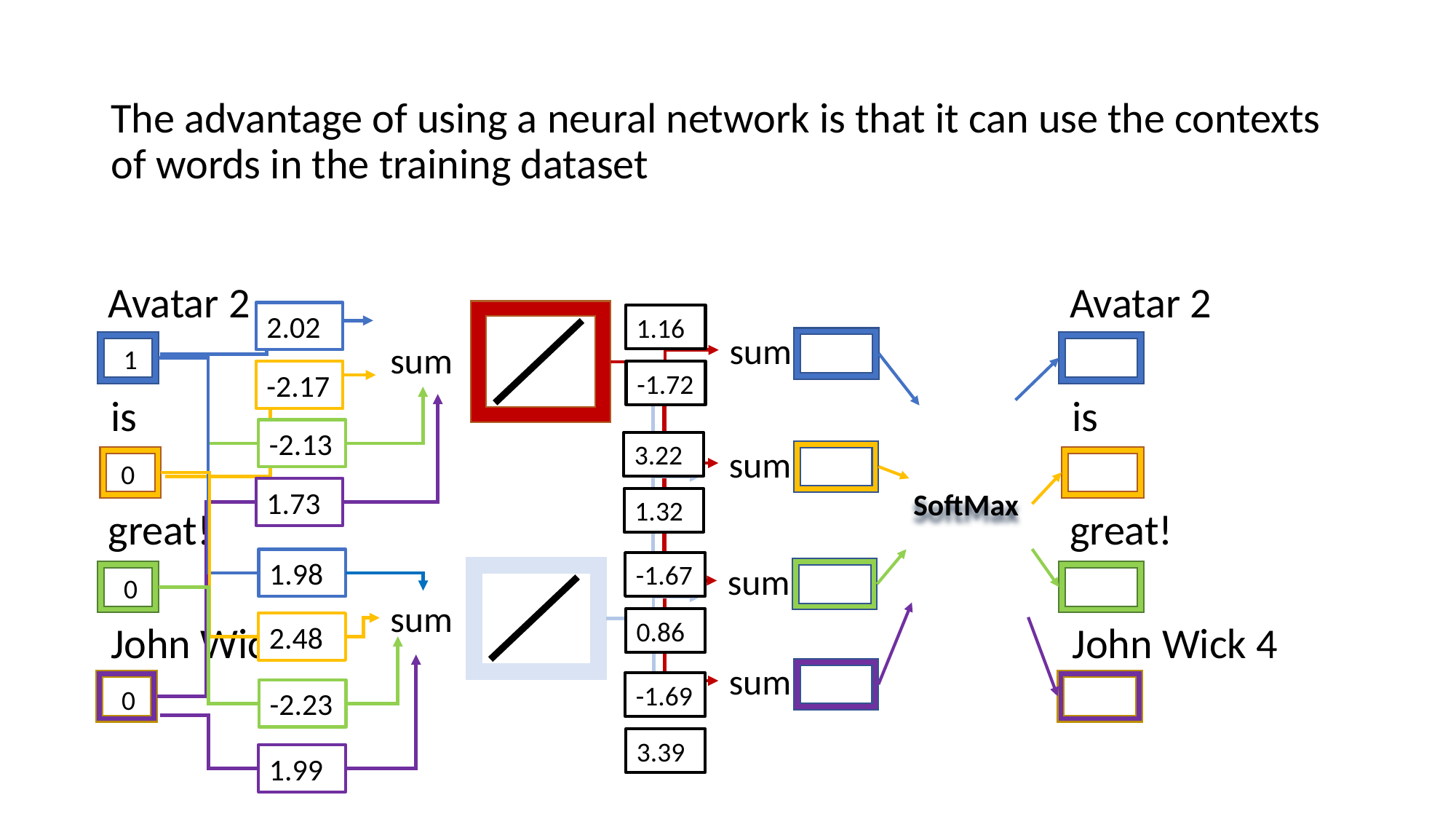

The advantage of using a neural network is that it can use the contexts of words in the training dataset
Avatar 2
Avatar 2

2.02
1.16
sum

sum
1
-2.17
-1.72
is
is
-2.13
3.22
sum

0
1.73
SoftMax
1.32
great!
great!
1.98
-1.67
sum

0
sum
0.86
John Wick 4
John Wick 4
2.48
sum

-1.69
0
-2.23
3.39
1.99